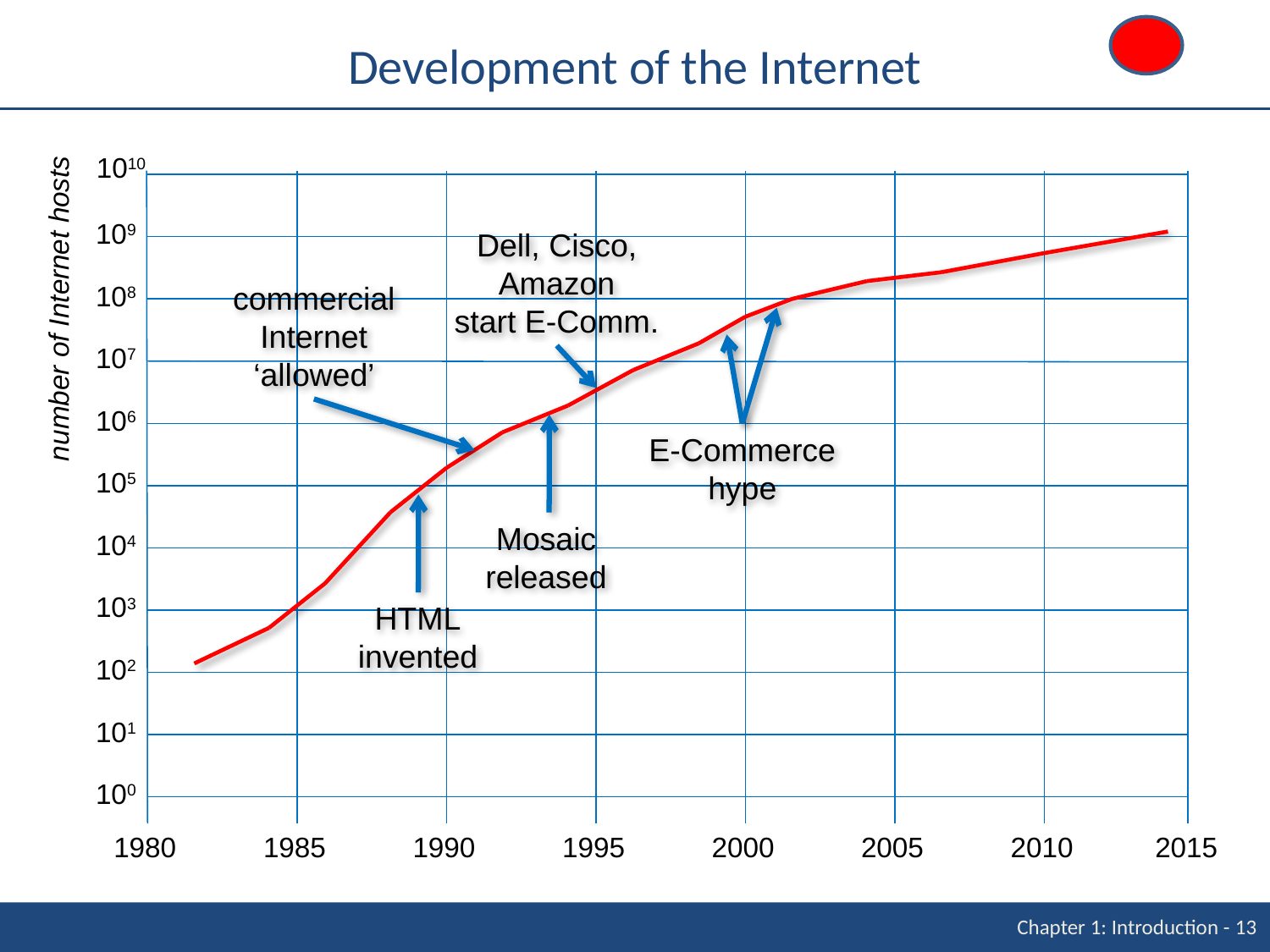

# Development of the Internet
1010
109
Dell, Cisco,
Amazon
start E-Comm.
108
commercial
Internet
‘allowed’
number of Internet hosts
107
106
E-Commerce
hype
105
Mosaic
released
104
103
HTML
invented
102
101
100
1980
1985
1990
1995
2000
2005
2010
2015

Chapter 1: Introduction - 13